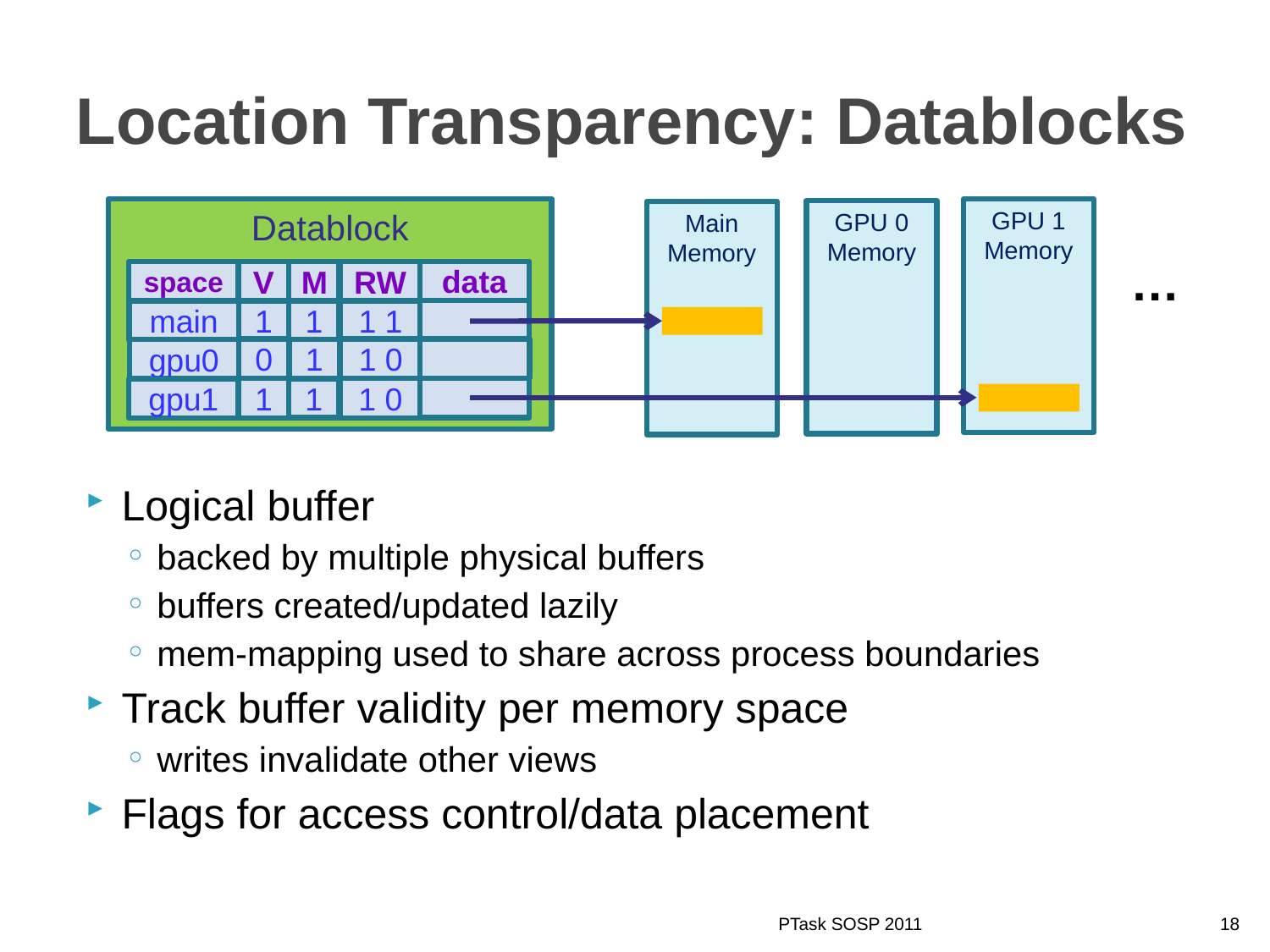

# Location Transparency: Datablocks
Datablock
data
RW
V
M
space

1 1
1
1
main

1 0
0
1
gpu0

1 0
1
1
gpu1
GPU 1 Memory
GPU 0 Memory
Main Memory
…

Logical buffer
backed by multiple physical buffers
buffers created/updated lazily
mem-mapping used to share across process boundaries
Track buffer validity per memory space
writes invalidate other views
Flags for access control/data placement

PTask SOSP 2011
18